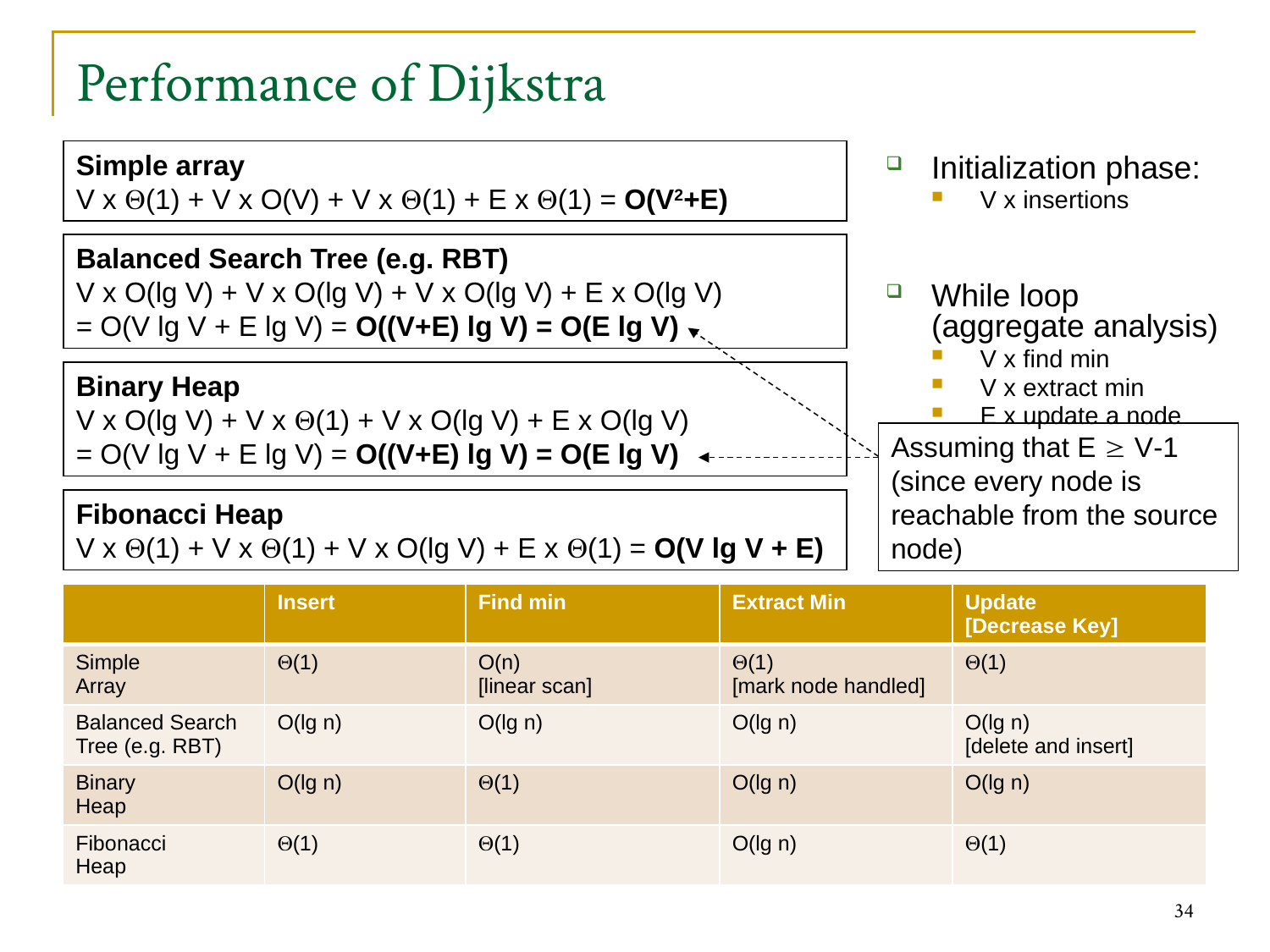

# Performance of Dijkstra
Simple array
V x Θ(1) + V x O(V) + V x Θ(1) + E x Θ(1) = O(V2+E)
Initialization phase:
V x insertions

While loop
(aggregate analysis)
V x find min
V x extract min
E x update a node
Balanced Search Tree (e.g. RBT)
V x O(lg V) + V x O(lg V) + V x O(lg V) + E x O(lg V)
= O(V lg V + E lg V) = O((V+E) lg V) = O(E lg V)
Binary Heap
V x O(lg V) + V x Θ(1) + V x O(lg V) + E x O(lg V)
= O(V lg V + E lg V) = O((V+E) lg V) = O(E lg V)
Assuming that E ≥ V-1
(since every node is reachable from the source node)
Fibonacci Heap
V x Θ(1) + V x Θ(1) + V x O(lg V) + E x Θ(1) = O(V lg V + E)
|  | Insert | Find min | Extract Min | Update [Decrease Key] |
| --- | --- | --- | --- | --- |
| Simple Array | Θ(1) | O(n) [linear scan] | Θ(1) [mark node handled] | Θ(1) |
| Balanced Search Tree (e.g. RBT) | O(lg n) | O(lg n) | O(lg n) | O(lg n) [delete and insert] |
| Binary Heap | O(lg n) | Θ(1) | O(lg n) | O(lg n) |
| Fibonacci Heap | Θ(1) | Θ(1) | O(lg n) | Θ(1) |
34